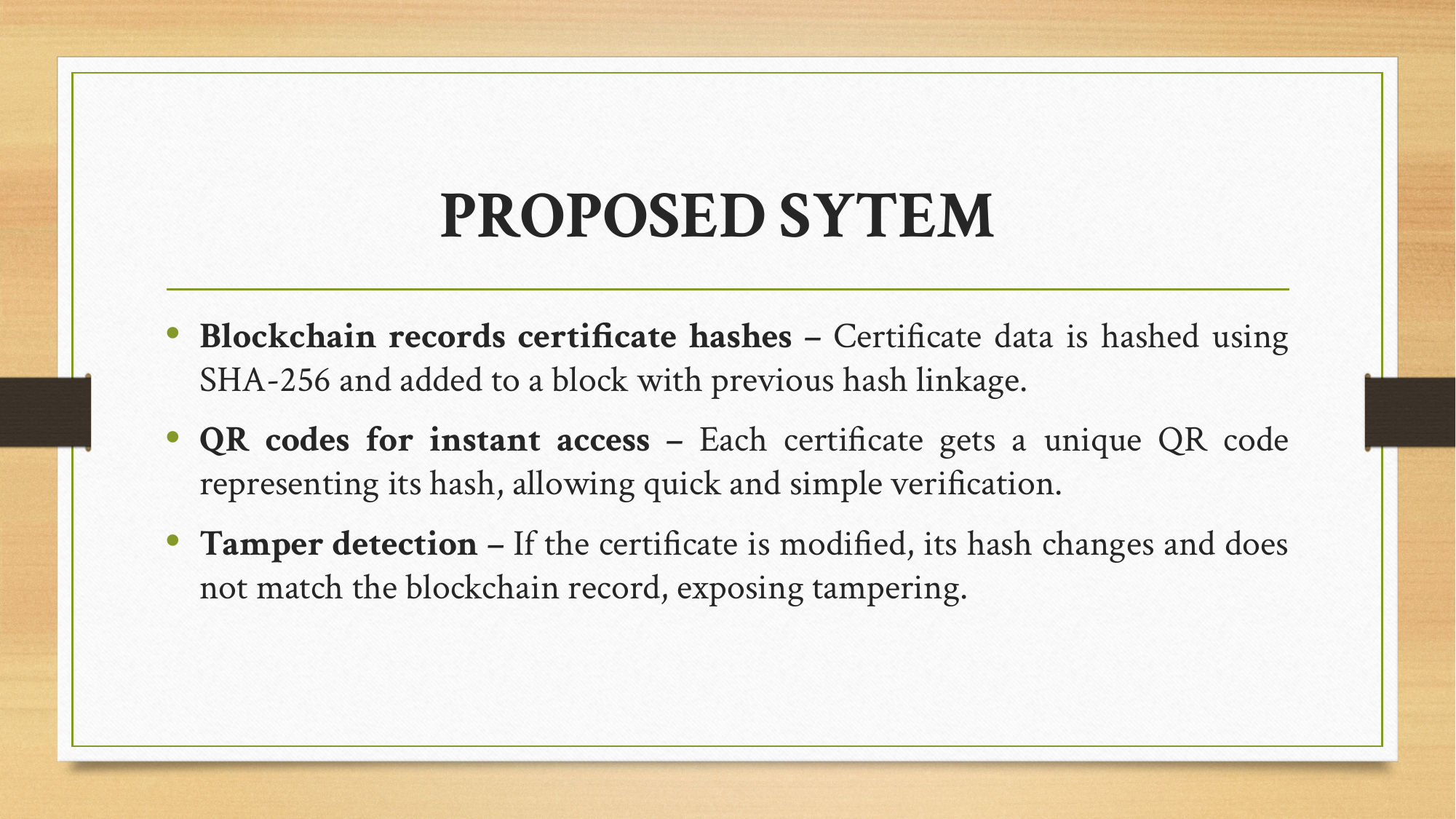

# PROPOSED SYTEM
Blockchain records certificate hashes – Certificate data is hashed using SHA-256 and added to a block with previous hash linkage.
QR codes for instant access – Each certificate gets a unique QR code representing its hash, allowing quick and simple verification.
Tamper detection – If the certificate is modified, its hash changes and does not match the blockchain record, exposing tampering.